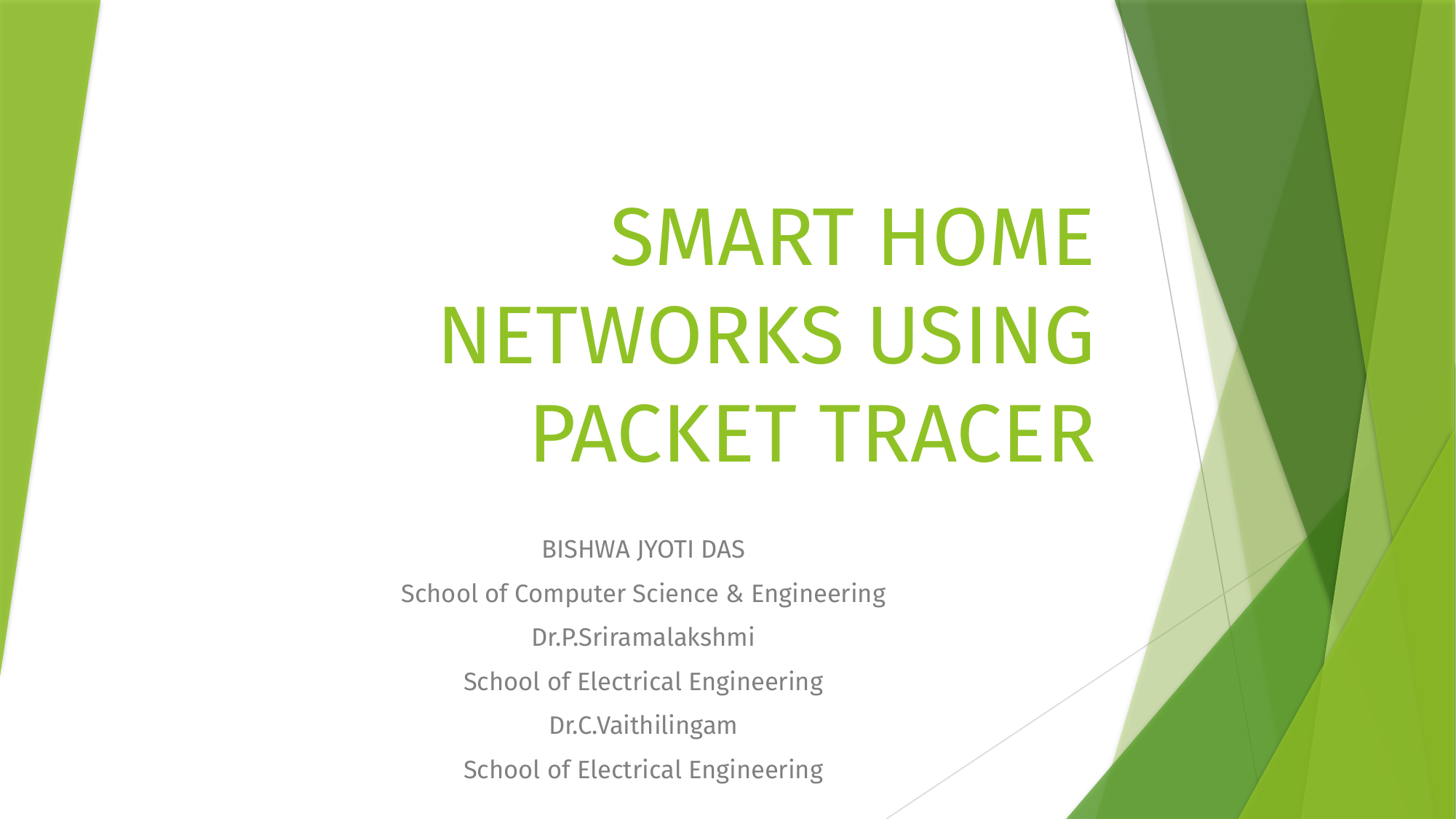

# SMART HOME NETWORKS USING PACKET TRACER

BISHWA JYOTI DAS
School of Computer Science & Engineering
Dr.P.Sriramalakshmi
School of Electrical Engineering
Dr.C.Vaithilingam
School of Electrical Engineering